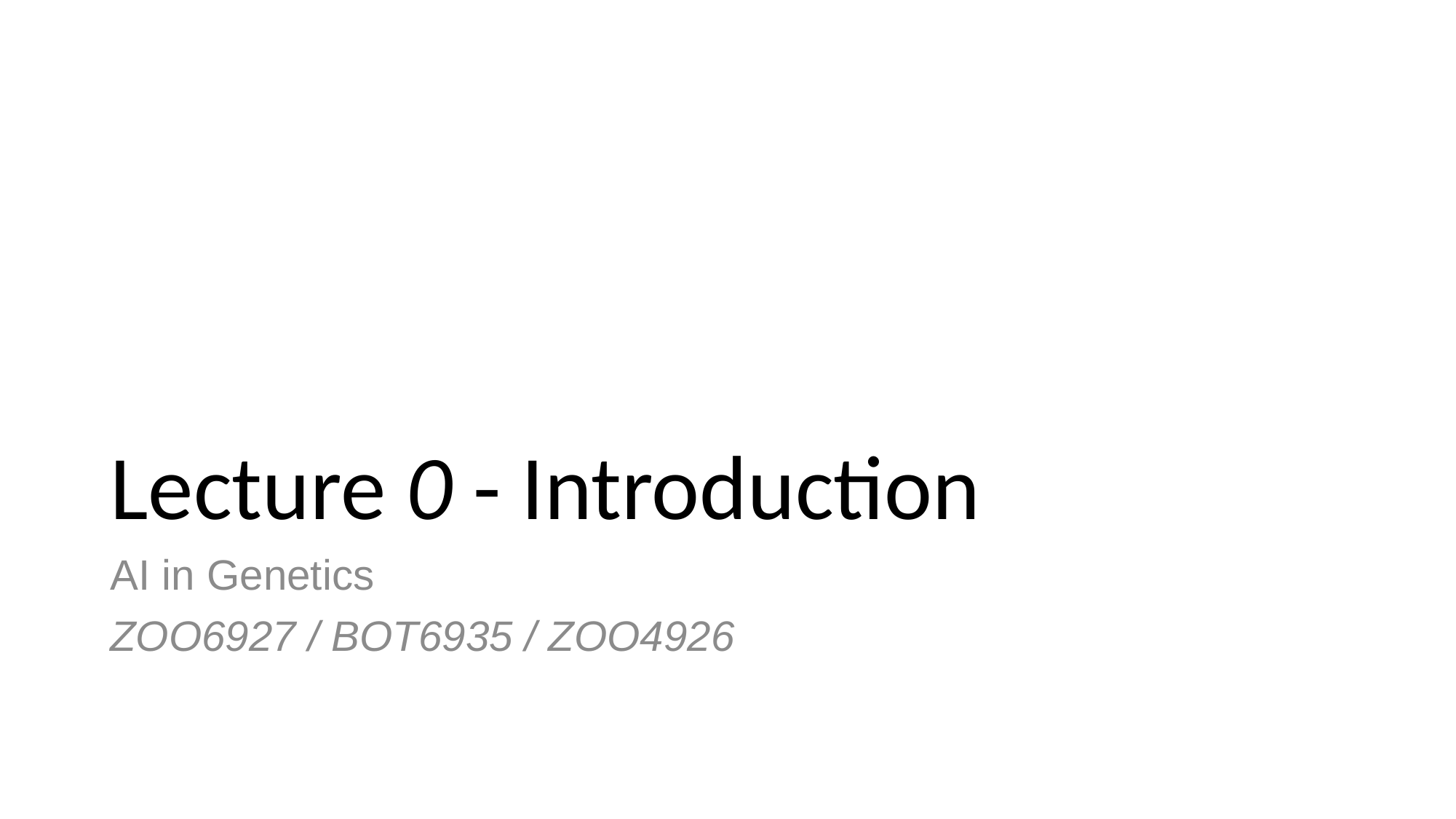

# Lecture 0 - Introduction
AI in Genetics
ZOO6927 / BOT6935 / ZOO4926